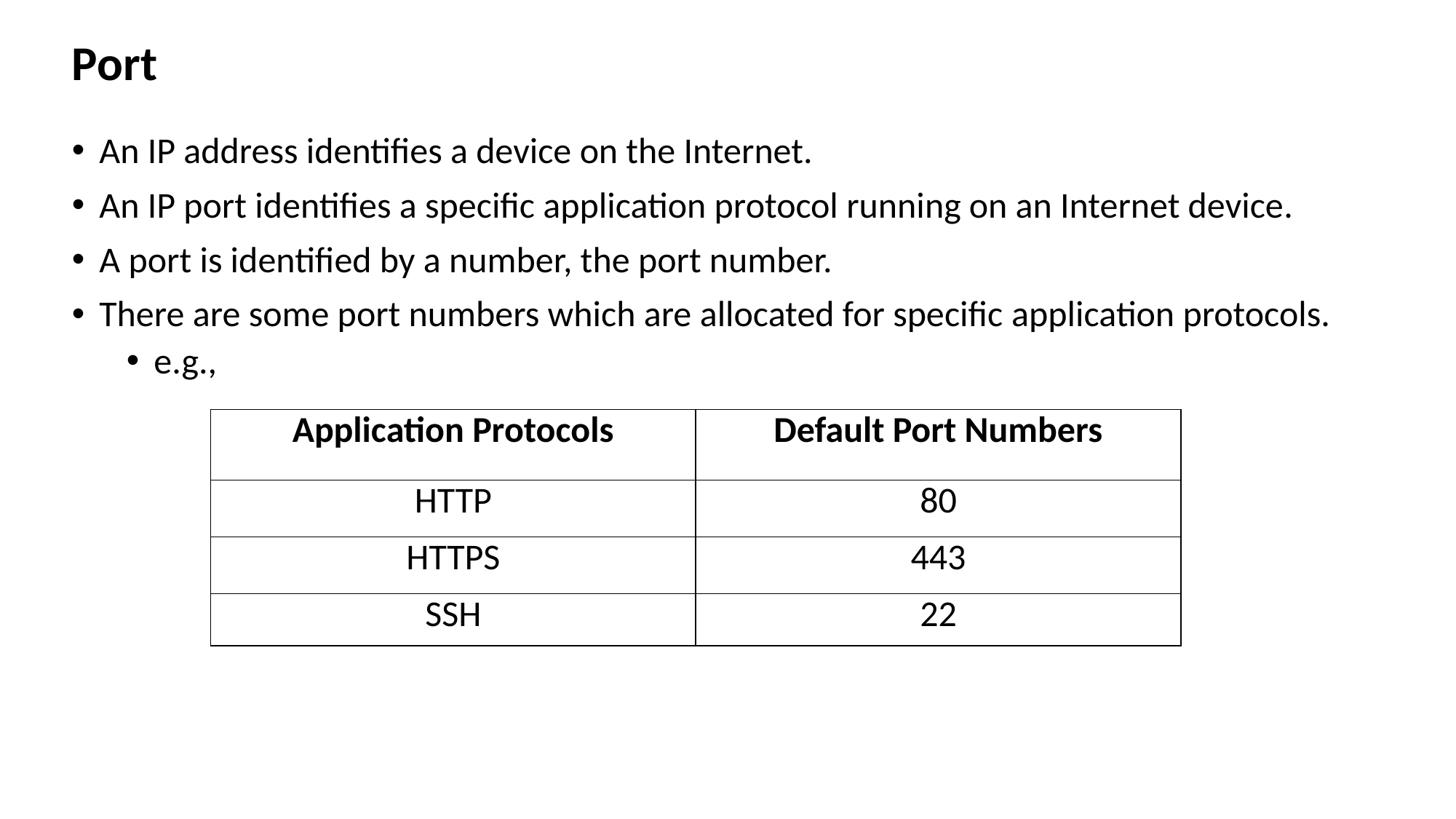

# Port
An IP address identifies a device on the Internet.
An IP port identifies a specific application protocol running on an Internet device.
A port is identified by a number, the port number.
There are some port numbers which are allocated for specific application protocols.
e.g.,

| Application Protocols | Default Port Numbers |
| --- | --- |
| HTTP | 80 |
| HTTPS | 443 |
| SSH | 22 |